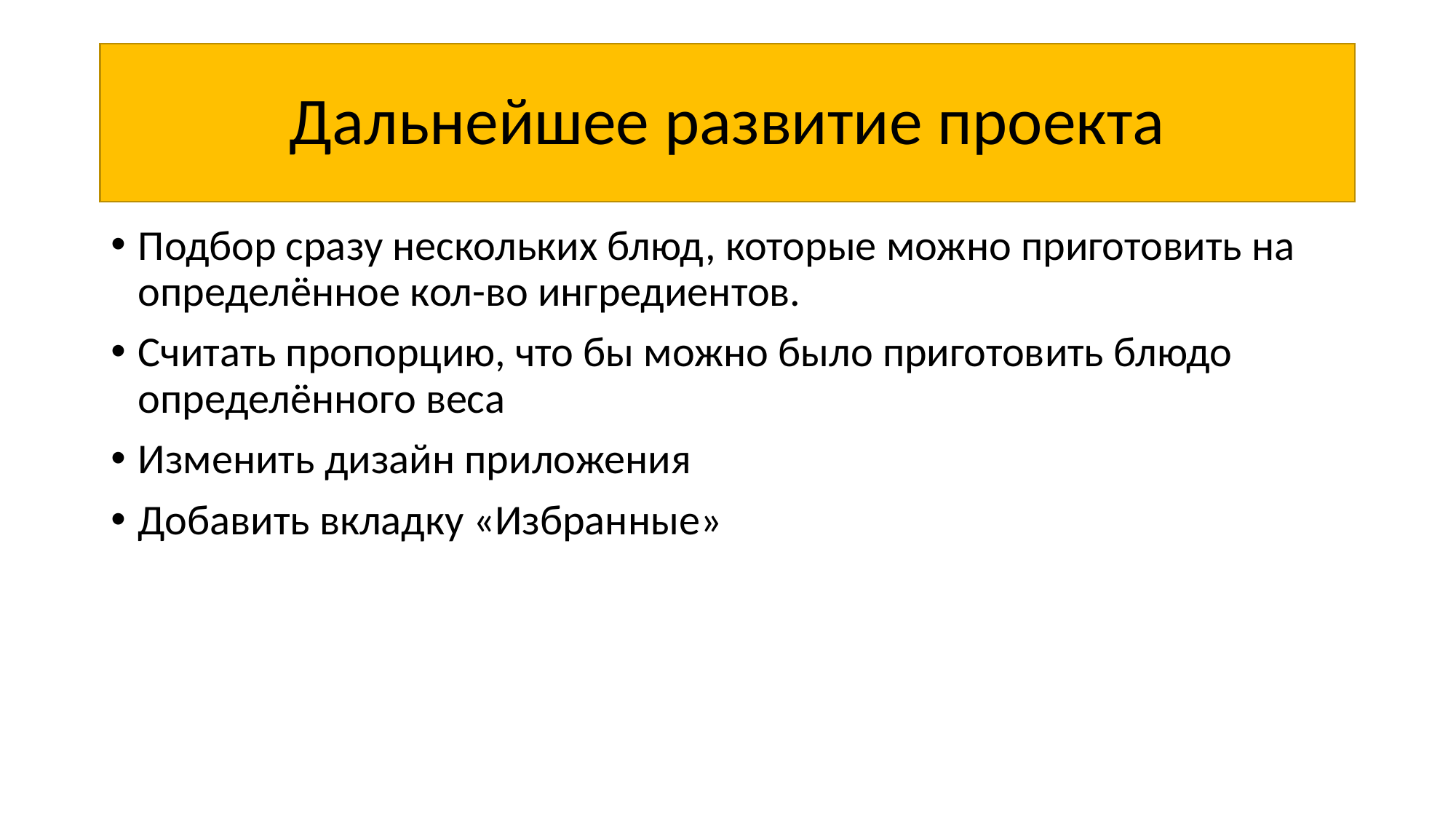

# Дальнейшее развитие проекта
Подбор сразу нескольких блюд, которые можно приготовить на определённое кол-во ингредиентов.
Считать пропорцию, что бы можно было приготовить блюдо определённого веса
Изменить дизайн приложения
Добавить вкладку «Избранные»